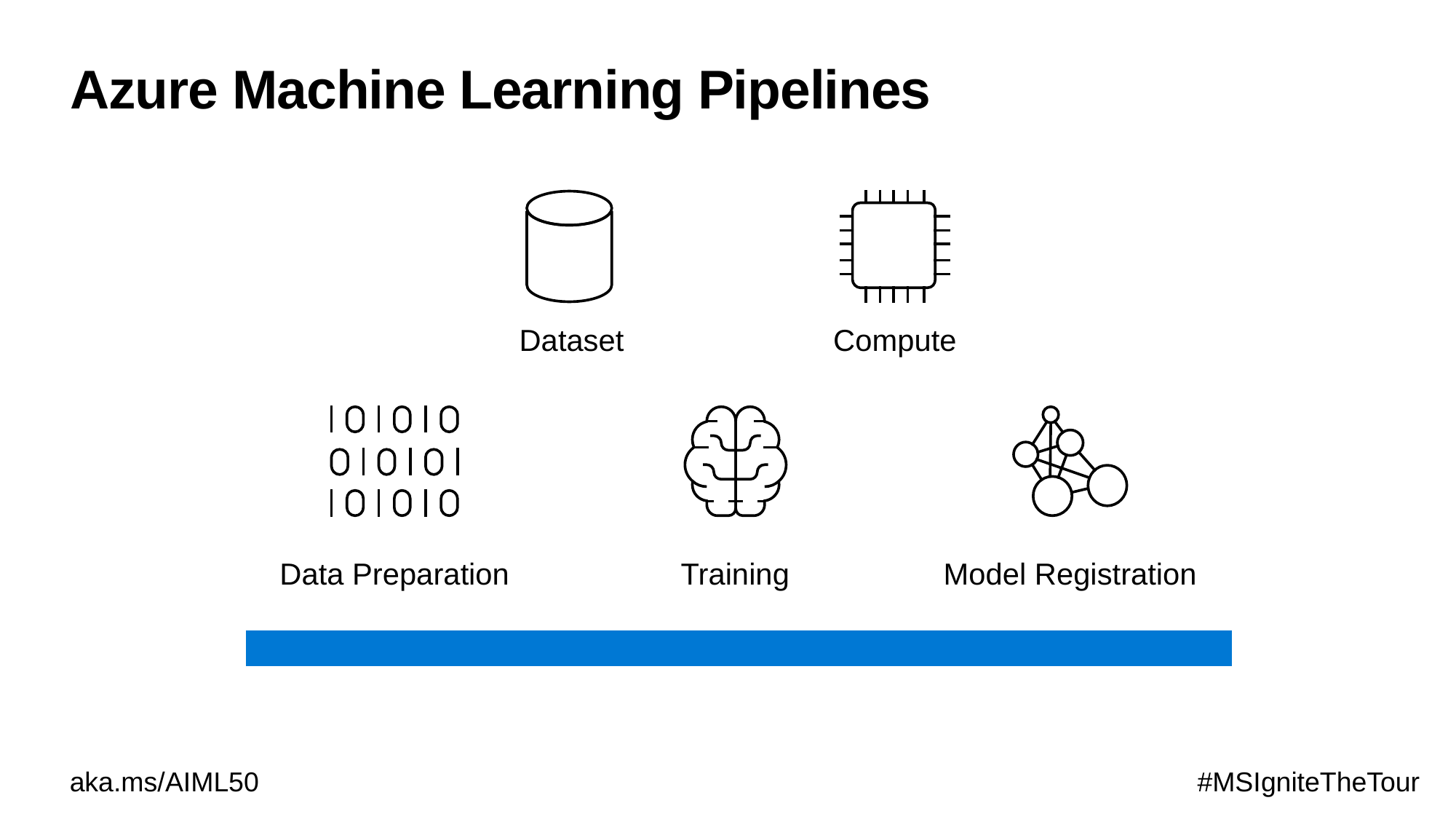

# Azure Machine Learning Pipelines

Dataset
Compute

Data Preparation
Training
Model Registration